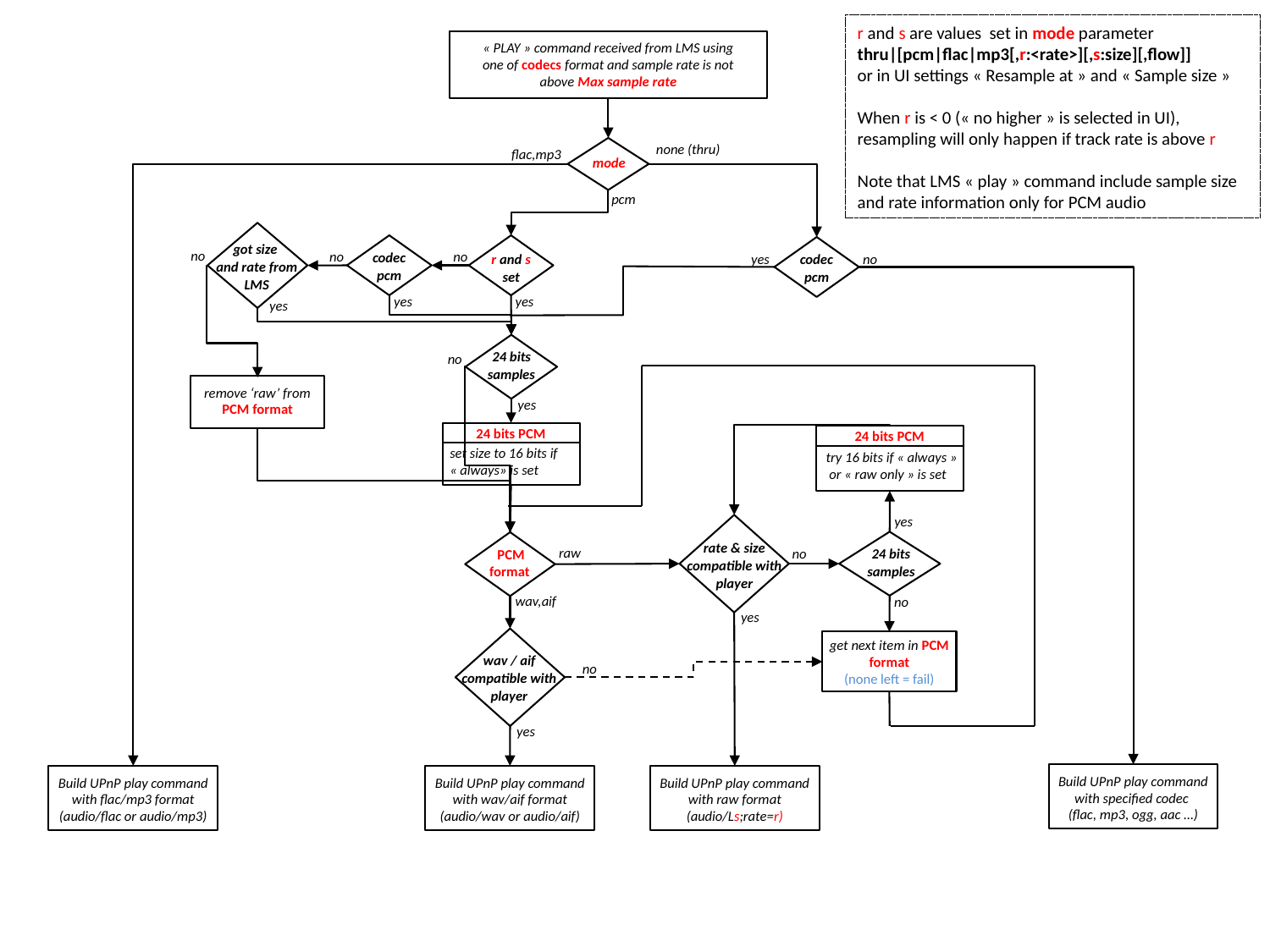

r and s are values  set in mode parameter
thru|[pcm|flac|mp3[,r:<rate>][,s:size][,flow]]
or in UI settings « Resample at » and « Sample size »

When r is < 0 (« no higher » is selected in UI), resampling will only happen if track rate is above r

Note that LMS « play » command include sample size and rate information only for PCM audio

« PLAY » command received from LMS using one of codecs format and sample rate is not above Max sample rate
none (thru)

flac,mp3
mode
ogg,aac,mp3
pcm

got size
and rate from LMS

codec
pcm

r and s
set

codec
pcm
no
no
no
yes
no
yes
yes
yes

24 bits samples
no

remove ‘raw’ from PCM format
yes
24 bits PCM
24 bits PCM
set size to 16 bits if « always» is set
try 16 bits if « always »  or « raw only » is set

yes

rate & size compatible with player

raw
24 bits samples
PCM
format
no
wav,aif
no
yes

get next item in PCM format
(none left = fail)

wav / aif compatible with player
no
yes

Build UPnP play command with specified codec
(flac, mp3, ogg, aac …)

Build UPnP play command with flac/mp3 format
(audio/flac or audio/mp3)

Build UPnP play command with wav/aif format
(audio/wav or audio/aif)

Build UPnP play command with raw format
(audio/Ls;rate=r)